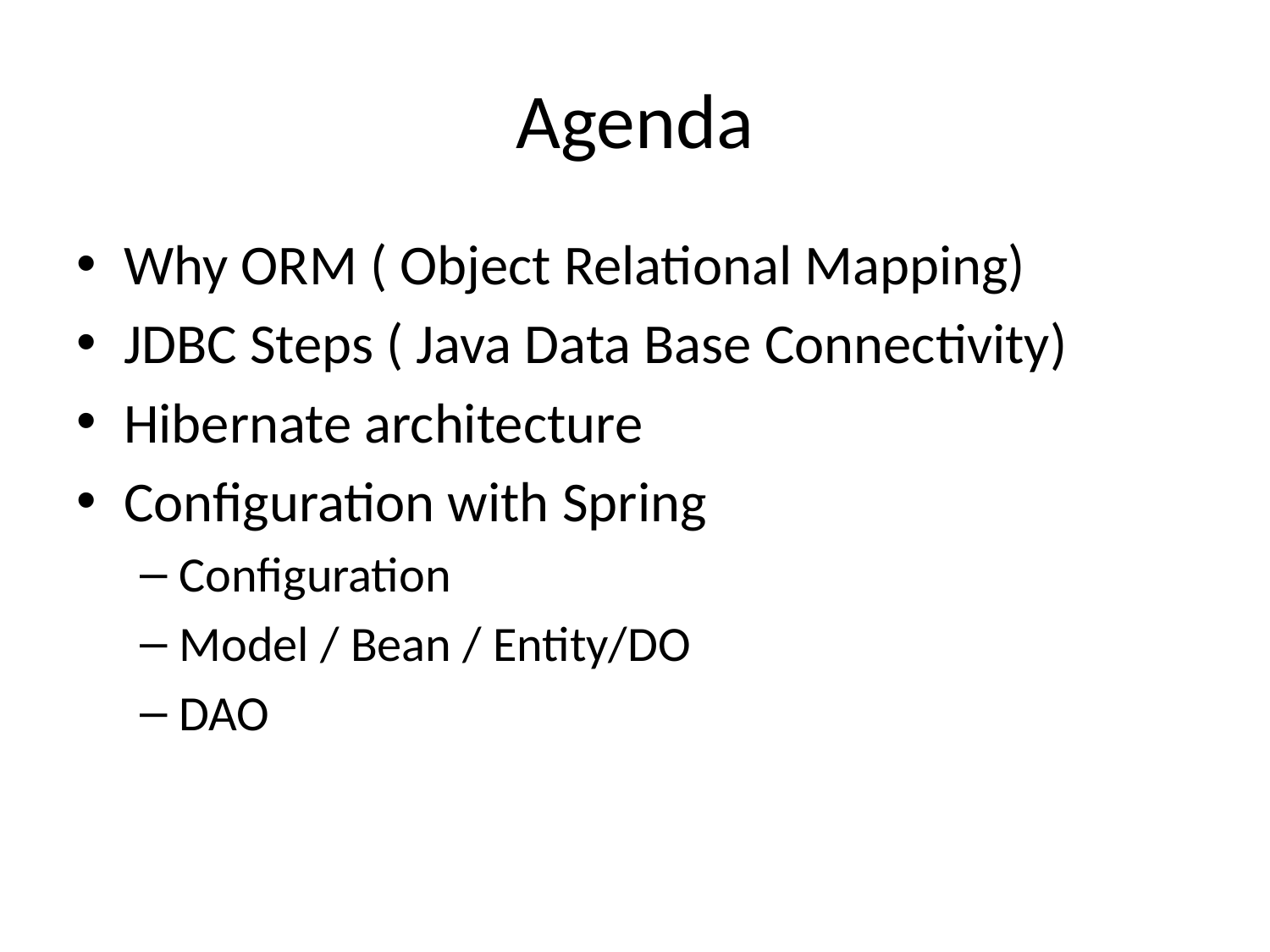

# Agenda
Why ORM ( Object Relational Mapping)
JDBC Steps ( Java Data Base Connectivity)
Hibernate architecture
Configuration with Spring
Configuration
Model / Bean / Entity/DO
DAO